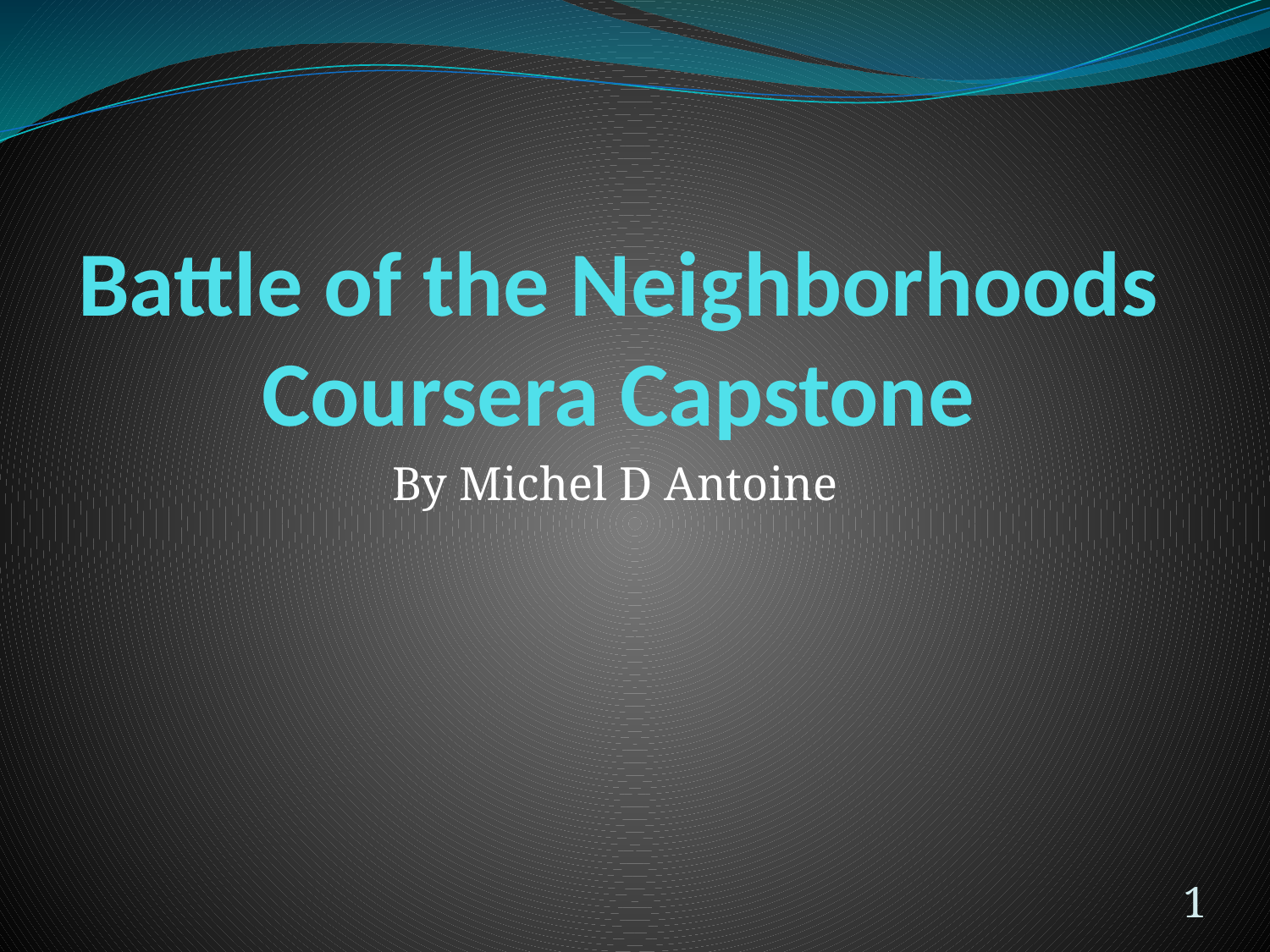

# Battle of the Neighborhoods Coursera Capstone
By Michel D Antoine
1